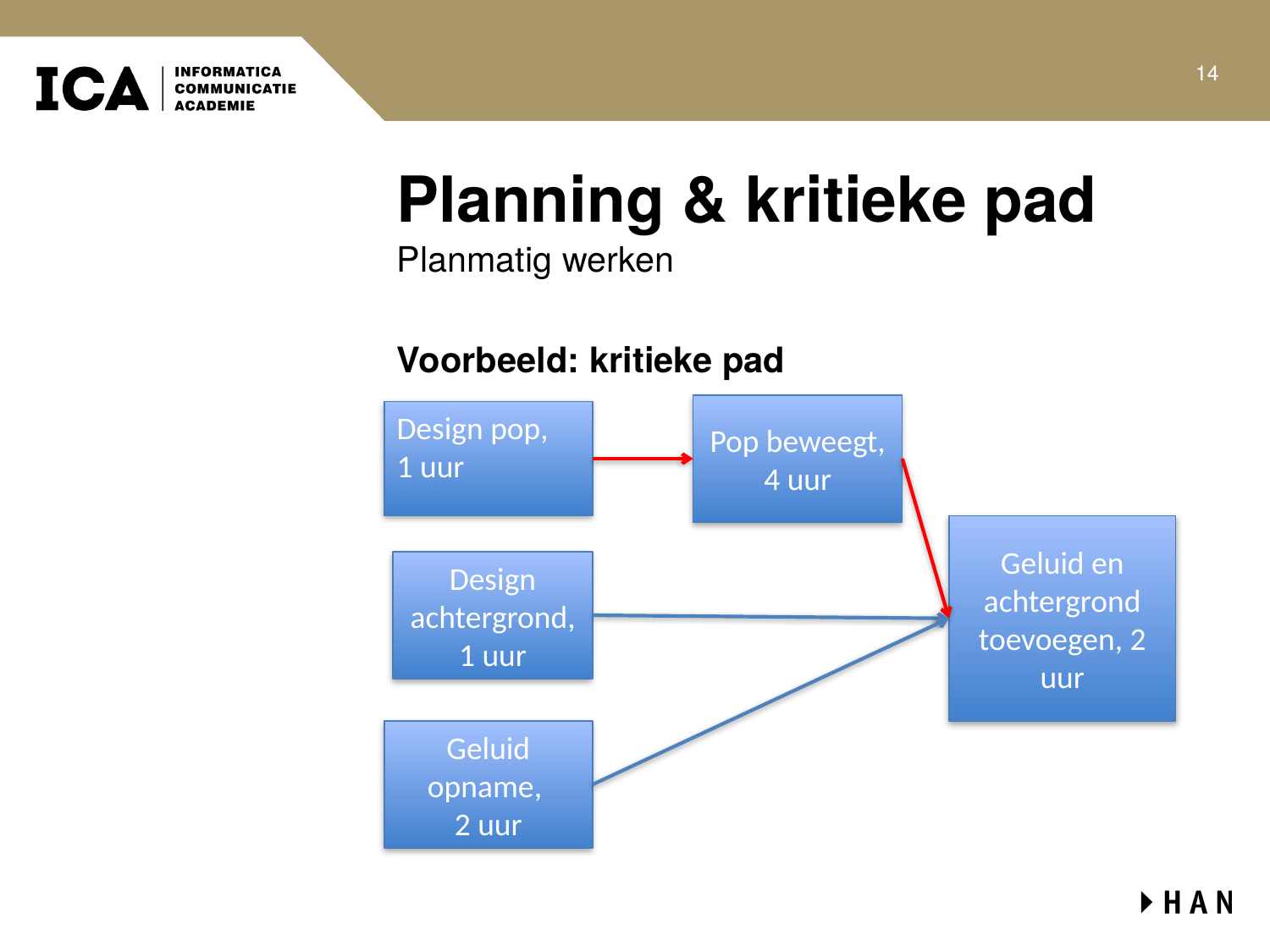

14
# Planning & kritieke pad
Planmatig werken

Voorbeeld: kritieke pad

Pop beweegt, 4 uur
Design pop,
1 uur
Geluid en achtergrond toevoegen, 2 uur
Design achtergrond, 1 uur
Geluid opname,
2 uur